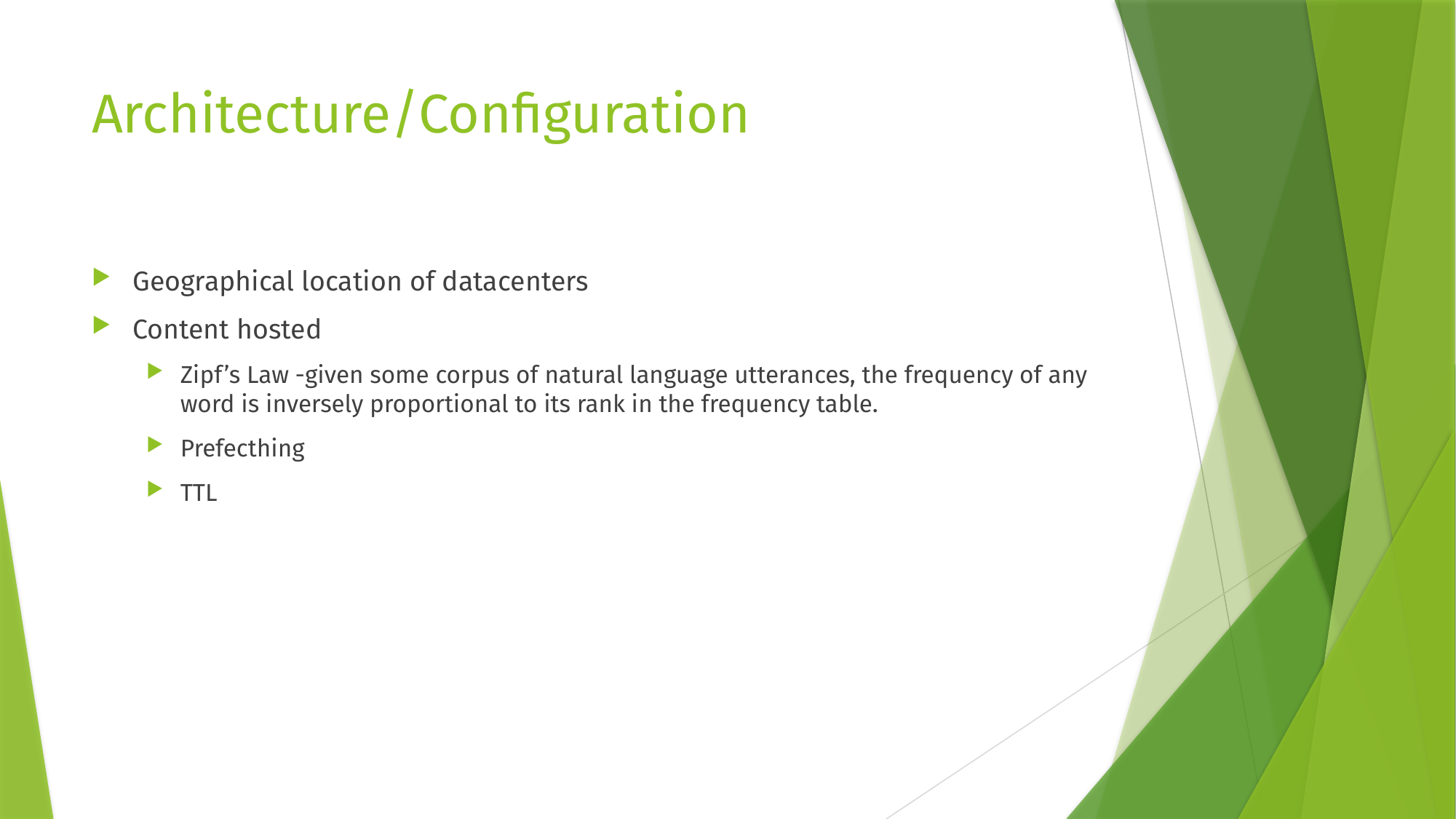

# Architecture/Configuration
Geographical location of datacenters
Content hosted
Zipf’s Law -given some corpus of natural language utterances, the frequency of any word is inversely proportional to its rank in the frequency table.
Prefecthing
TTL